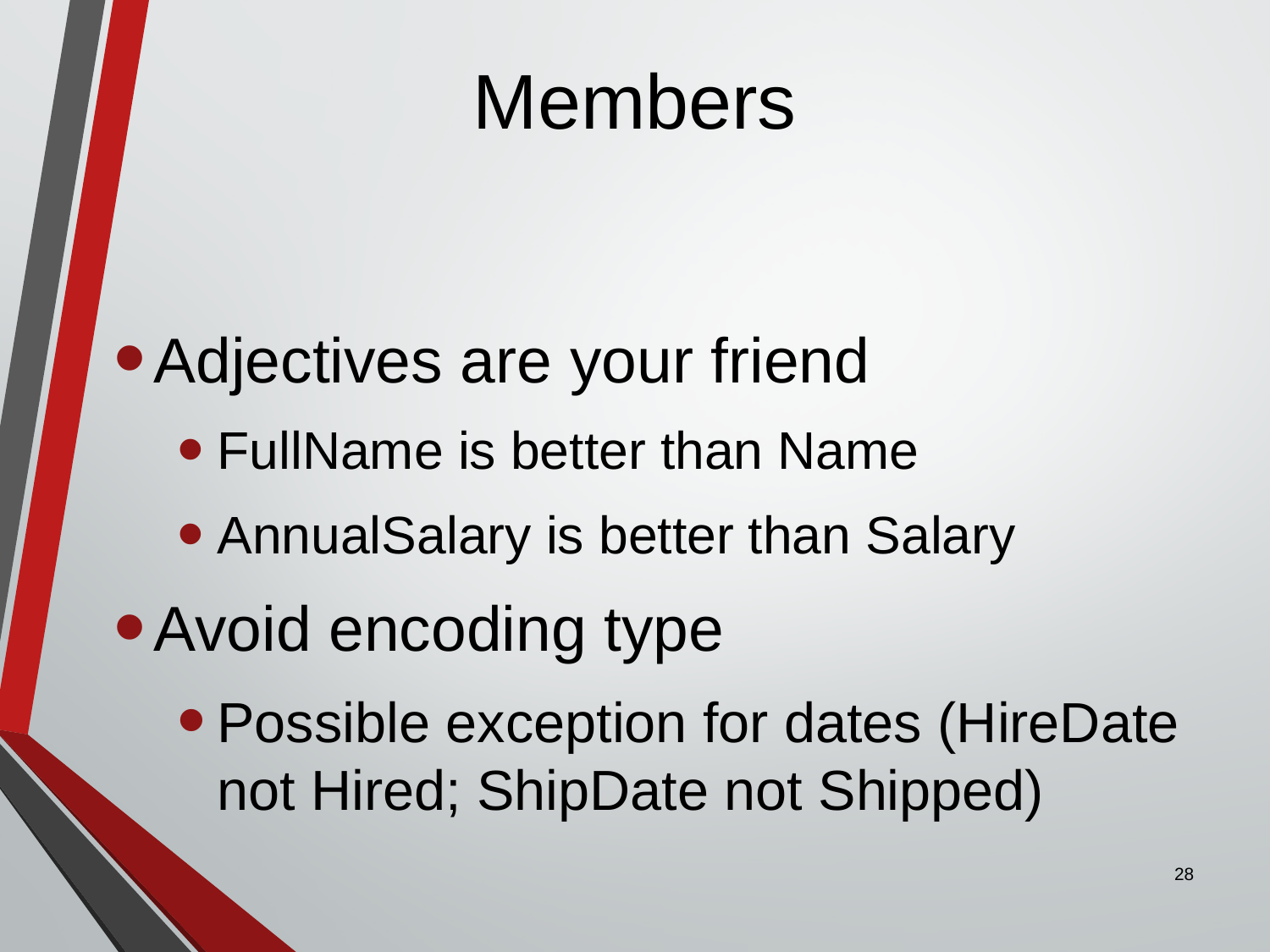

# Members
Adjectives are your friend
FullName is better than Name
AnnualSalary is better than Salary
Avoid encoding type
Possible exception for dates (HireDate not Hired; ShipDate not Shipped)
28